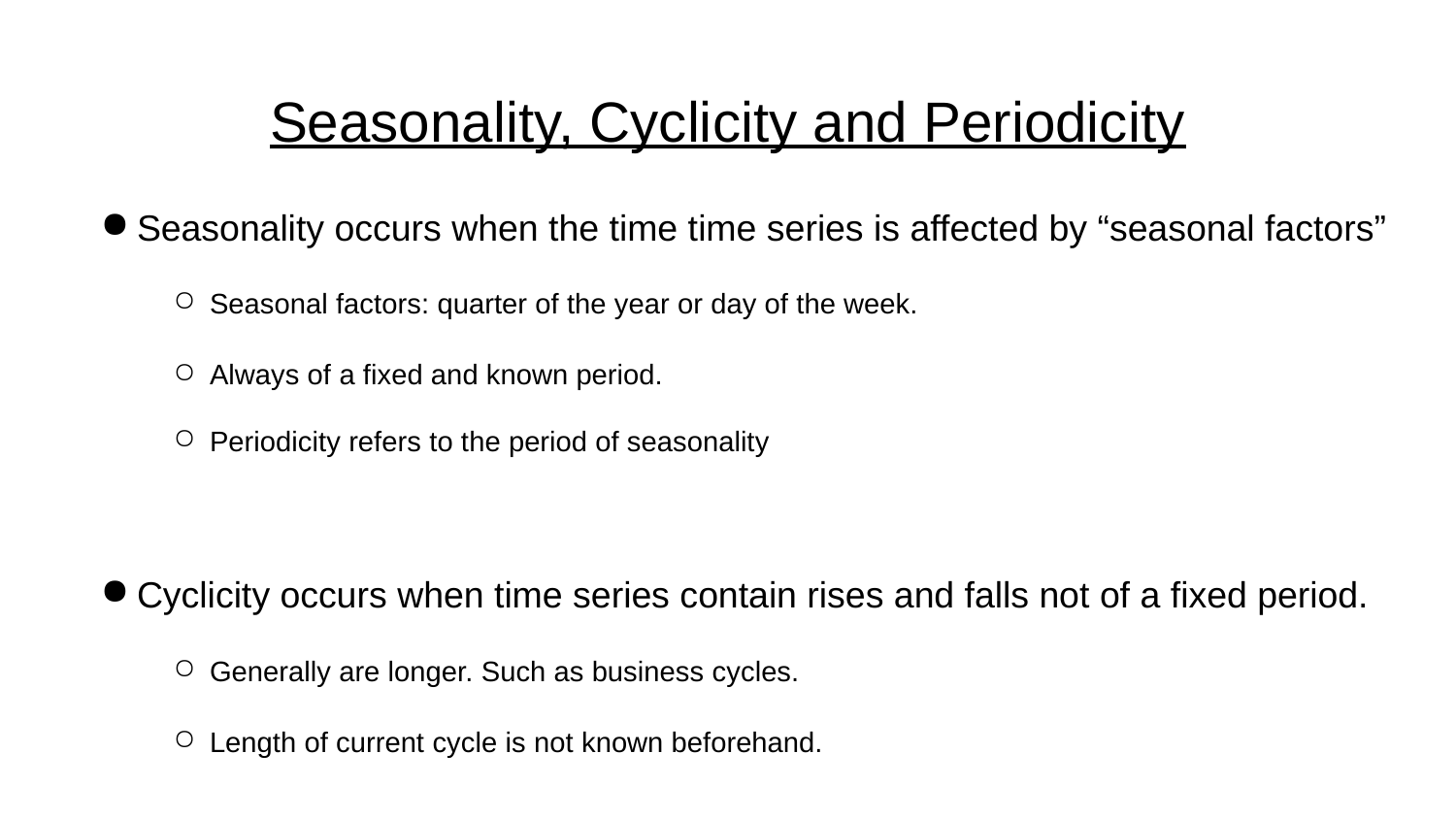

# Seasonality, Cyclicity and Periodicity
Seasonality occurs when the time time series is affected by “seasonal factors”
Seasonal factors: quarter of the year or day of the week.
Always of a fixed and known period.
Periodicity refers to the period of seasonality

Cyclicity occurs when time series contain rises and falls not of a fixed period.
Generally are longer. Such as business cycles.
Length of current cycle is not known beforehand.